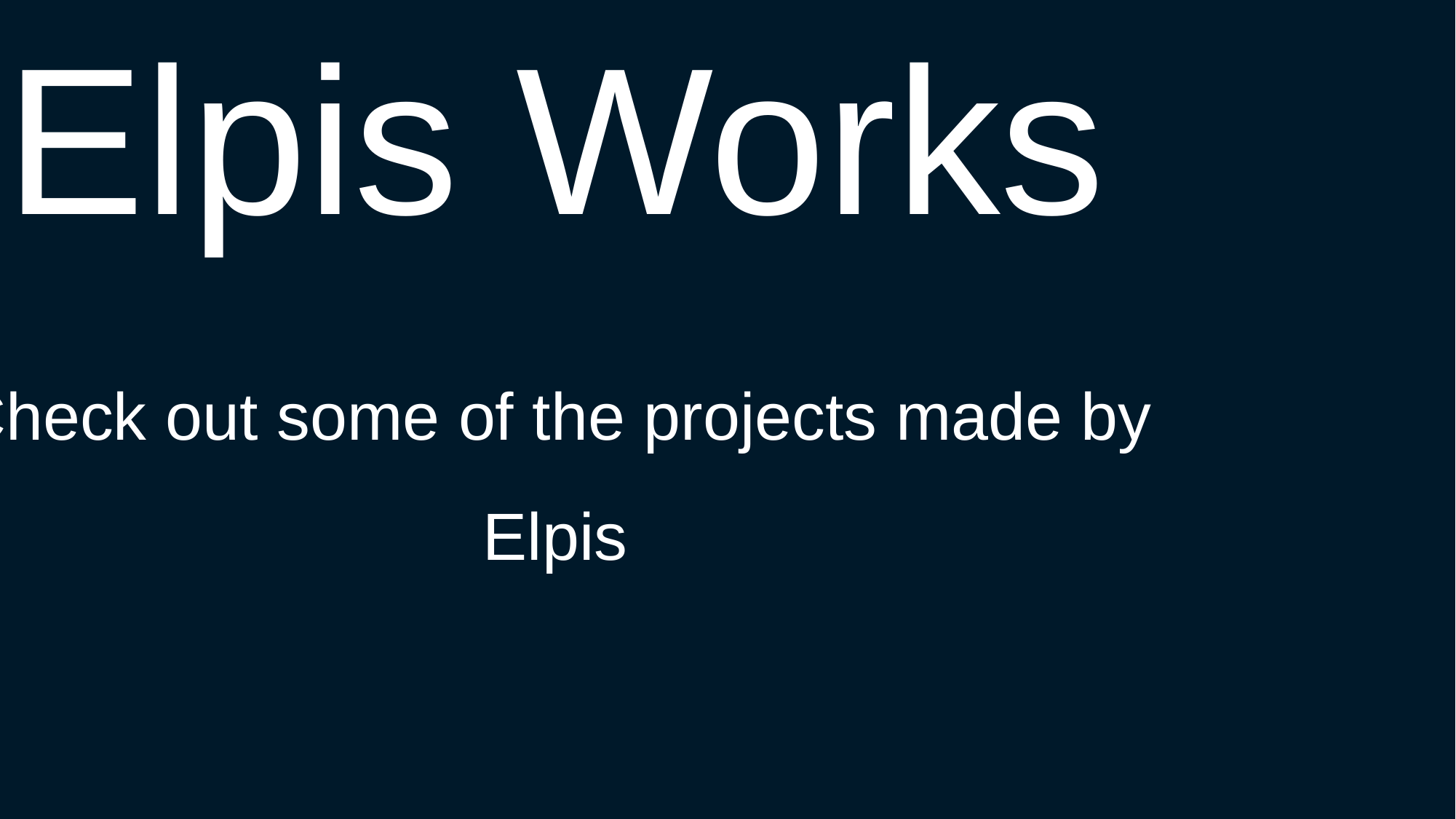

Elpis Works

Check out some of the projects made by Elpis